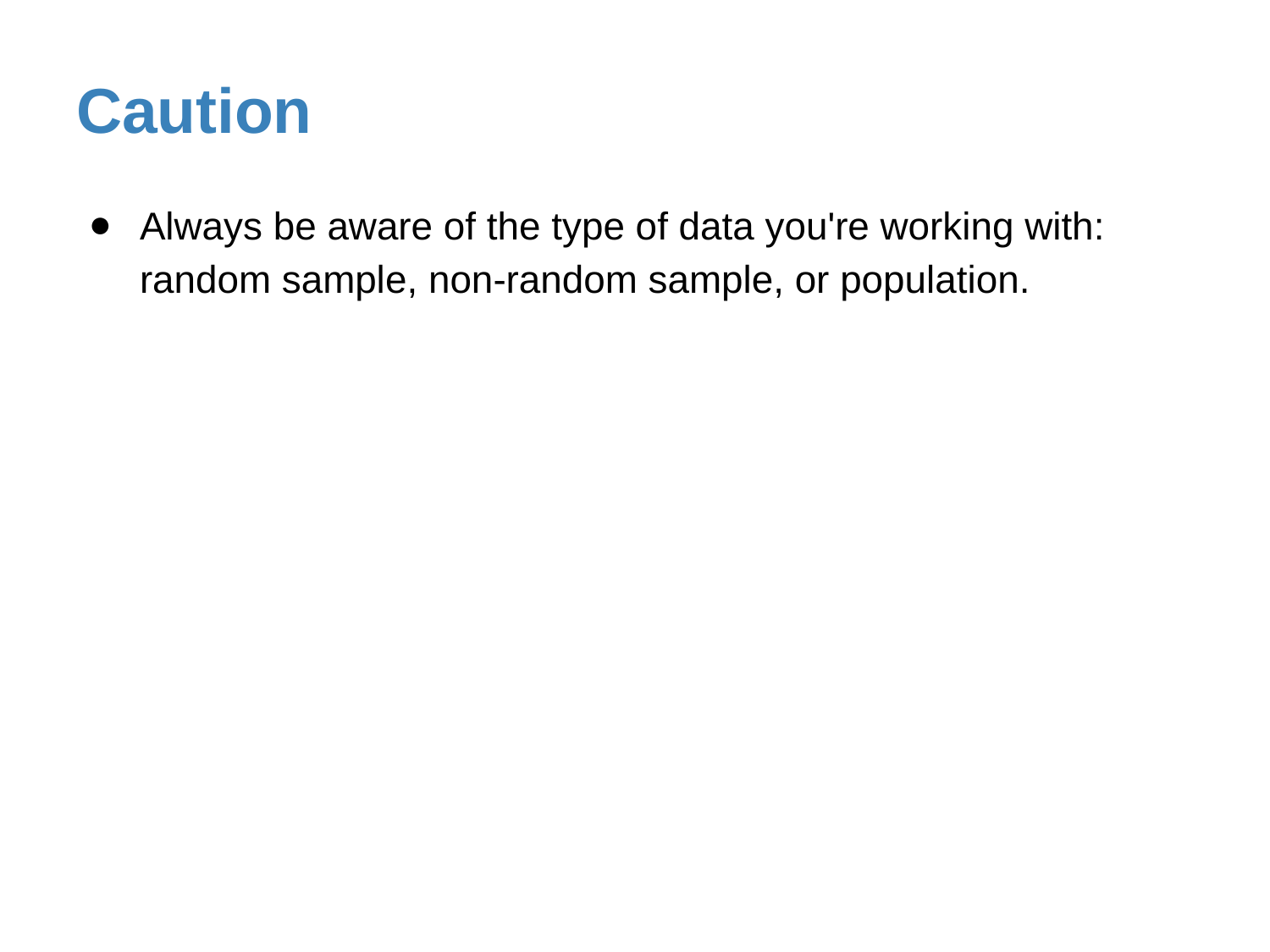

# Caution
Always be aware of the type of data you're working with: random sample, non-random sample, or population.